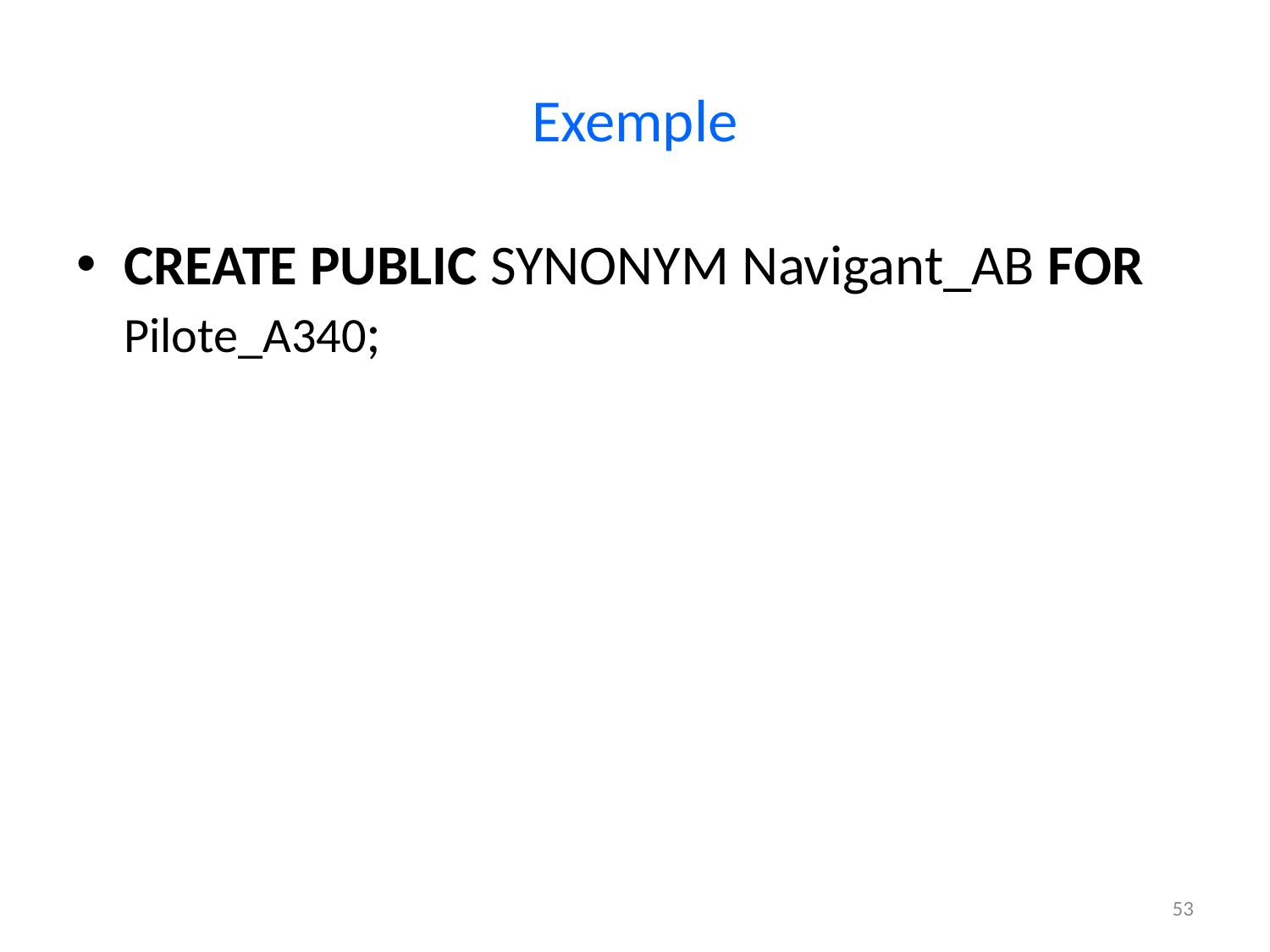

# Exemple
CREATE PUBLIC SYNONYM Navigant_AB FOR Pilote_A340;
53